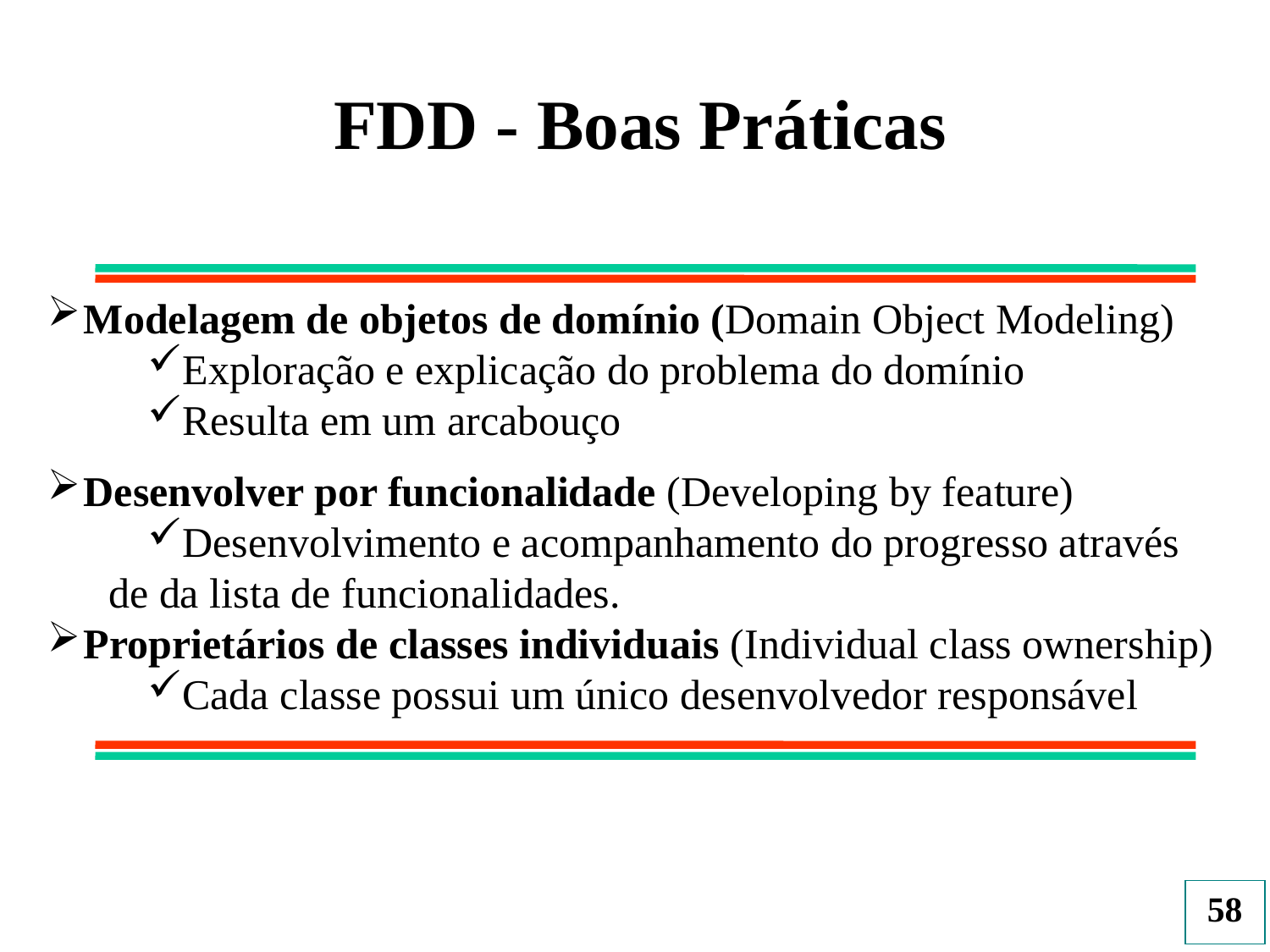

FDD - Boas Práticas

Modelagem de objetos de domínio (Domain Object Modeling)
Exploração e explicação do problema do domínio
Resulta em um arcabouço

Desenvolver por funcionalidade (Developing by feature)
Desenvolvimento e acompanhamento do progresso através de da lista de funcionalidades.
Proprietários de classes individuais (Individual class ownership)
Cada classe possui um único desenvolvedor responsável

58